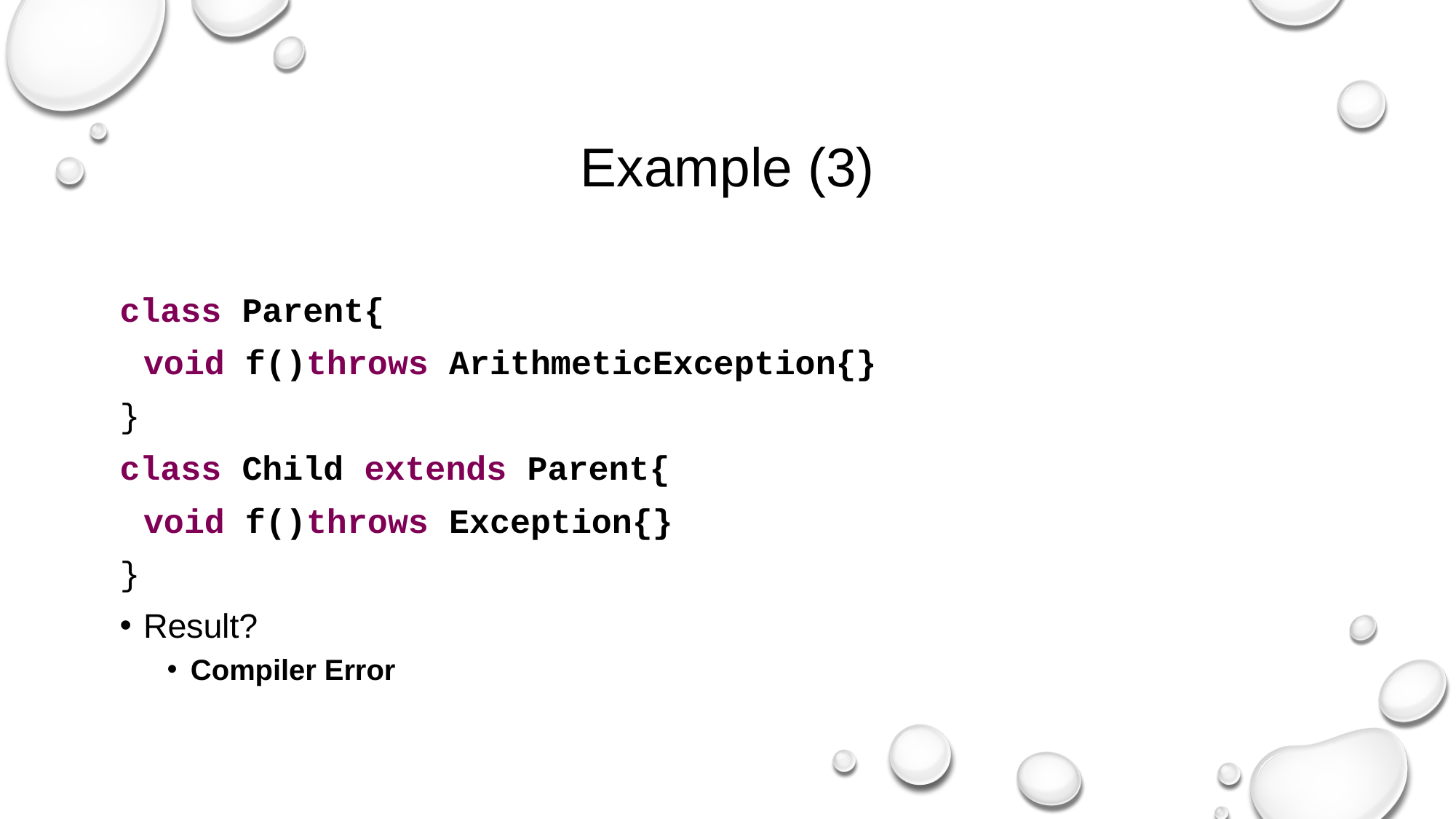

Example (3)
class Parent{
	void f()throws ArithmeticException{}
}
class Child extends Parent{
	void f()throws Exception{}
}
Result?
Compiler Error